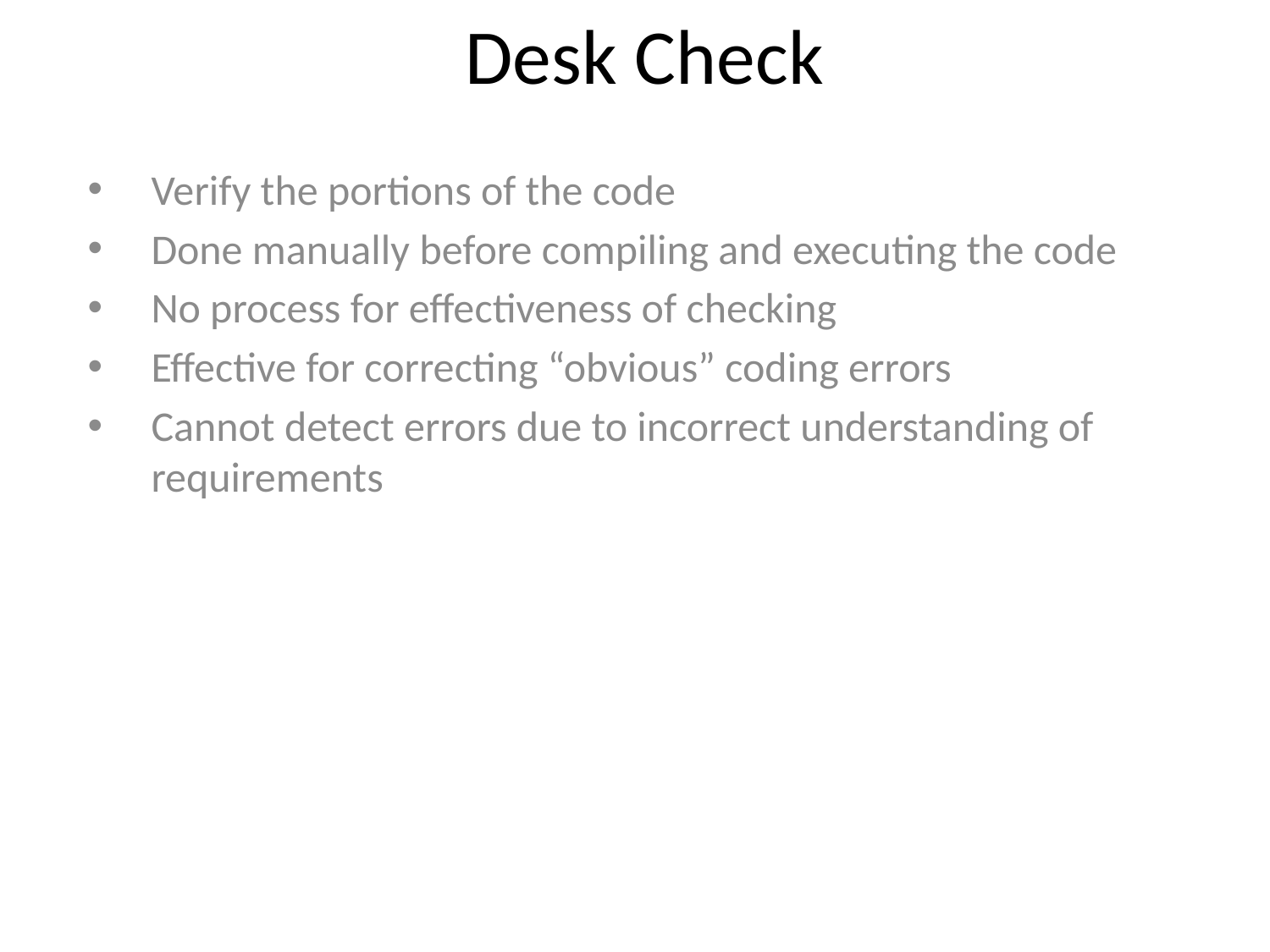

# Desk Check
Verify the portions of the code
Done manually before compiling and executing the code
No process for effectiveness of checking
Effective for correcting “obvious” coding errors
Cannot detect errors due to incorrect understanding of requirements